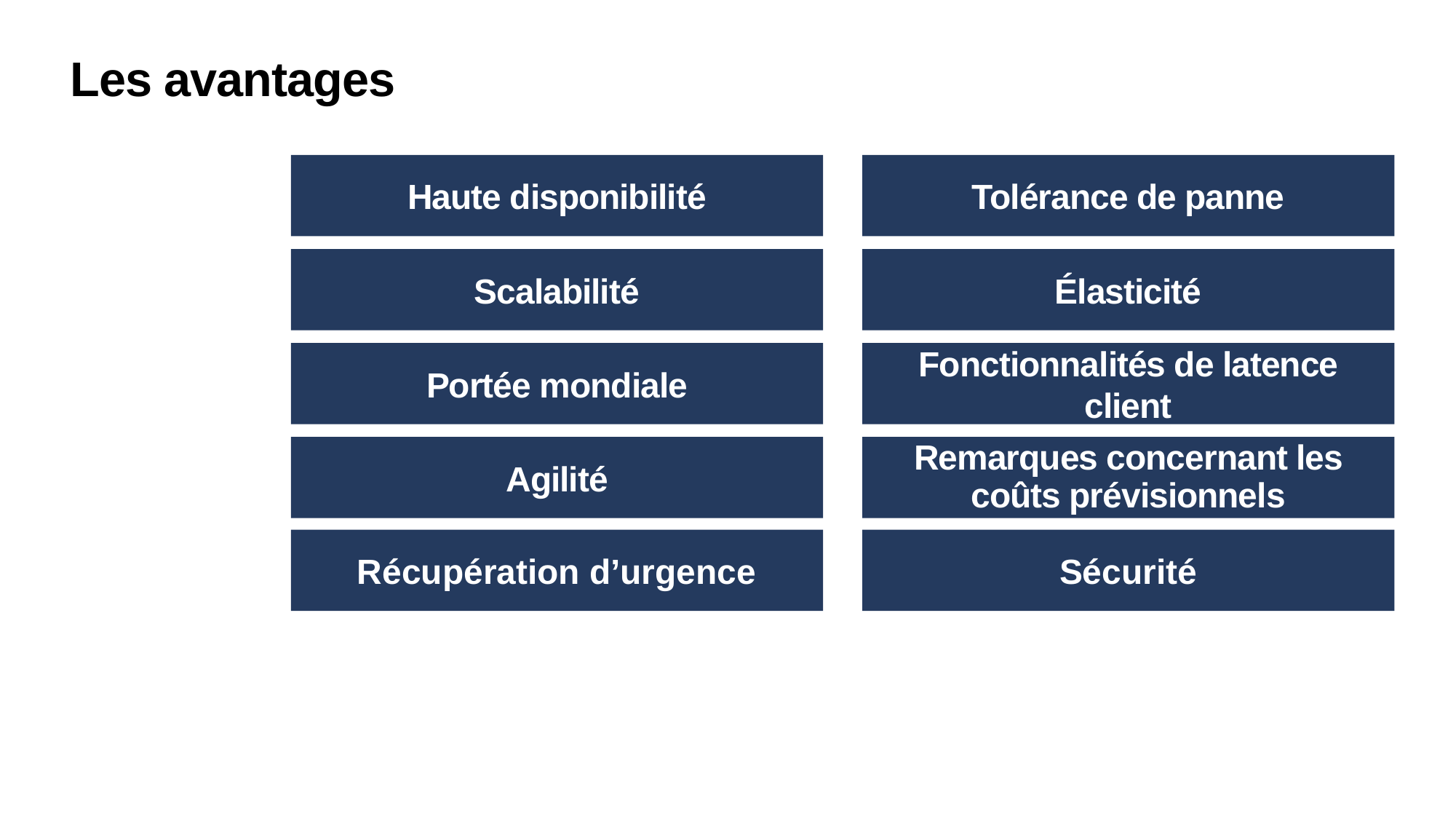

# Les avantages
Haute disponibilité
Tolérance de panne
Scalabilité
Élasticité
Portée mondiale
Fonctionnalités de latence client
Agilité
Remarques concernant les coûts prévisionnels
Récupération d’urgence
Sécurité